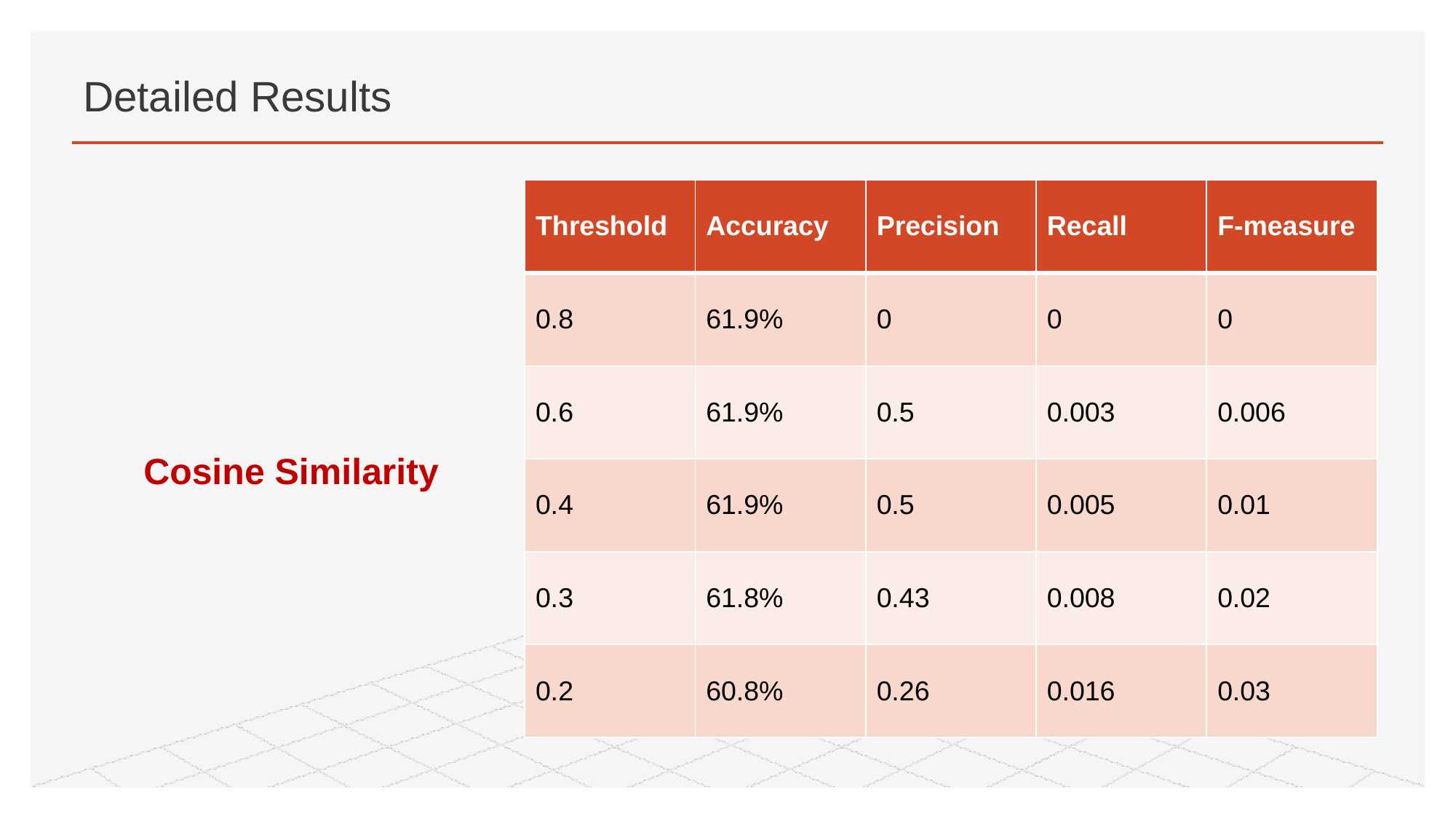

# Detailed Results
Cosine Similarity

| Threshold | Accuracy | Precision | Recall | F-measure |
| --- | --- | --- | --- | --- |
| 0.8 | 61.9% | 0 | 0 | 0 |
| 0.6 | 61.9% | 0.5 | 0.003 | 0.006 |
| 0.4 | 61.9% | 0.5 | 0.005 | 0.01 |
| 0.3 | 61.8% | 0.43 | 0.008 | 0.02 |
| 0.2 | 60.8% | 0.26 | 0.016 | 0.03 |